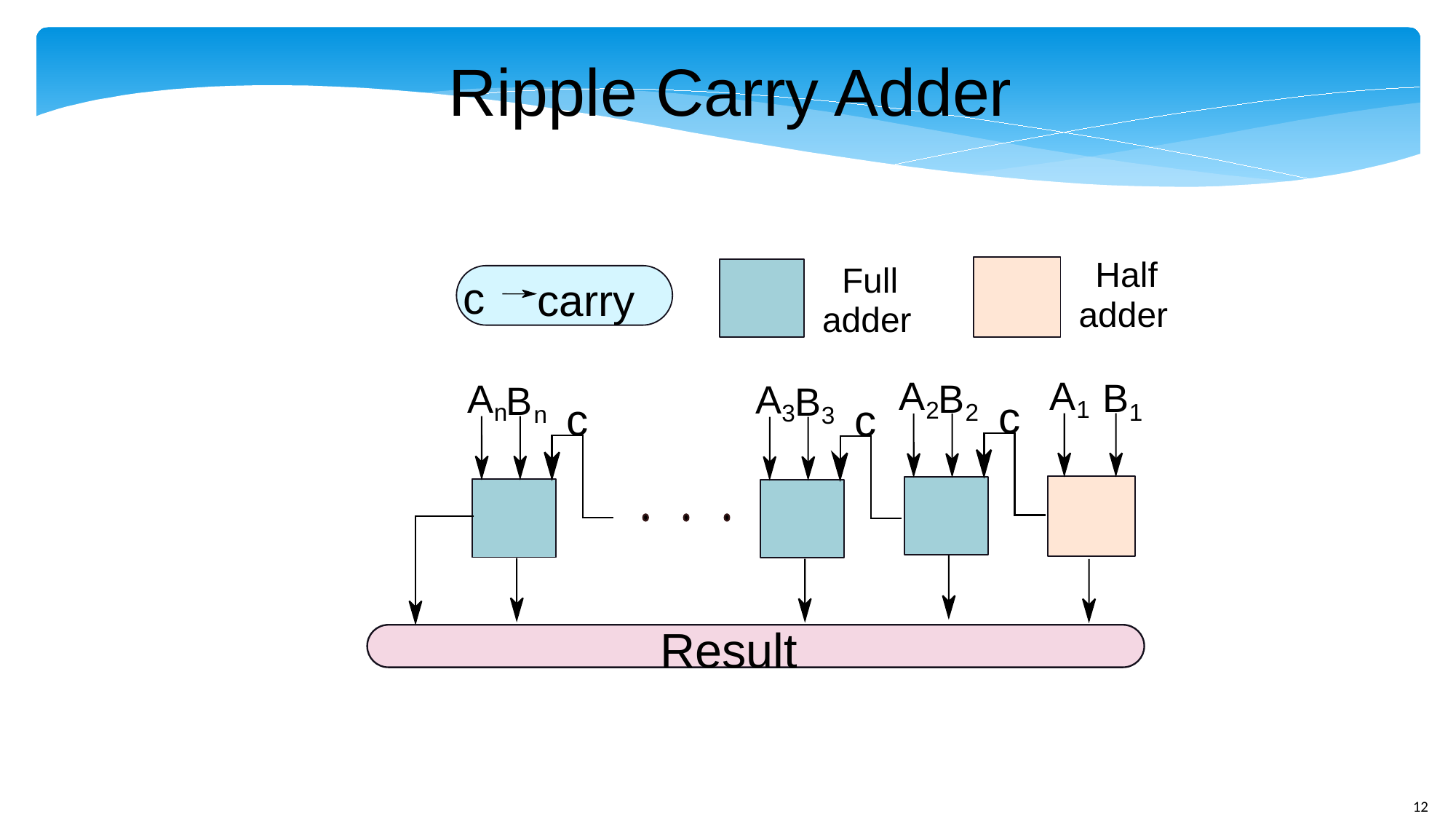

Ripple Carry Adder

Half

Full

c
carry

adder

adder
A
A
B
A
B
A
B
B
c
c
c
1
2
1
n
2
3
n
3

Result